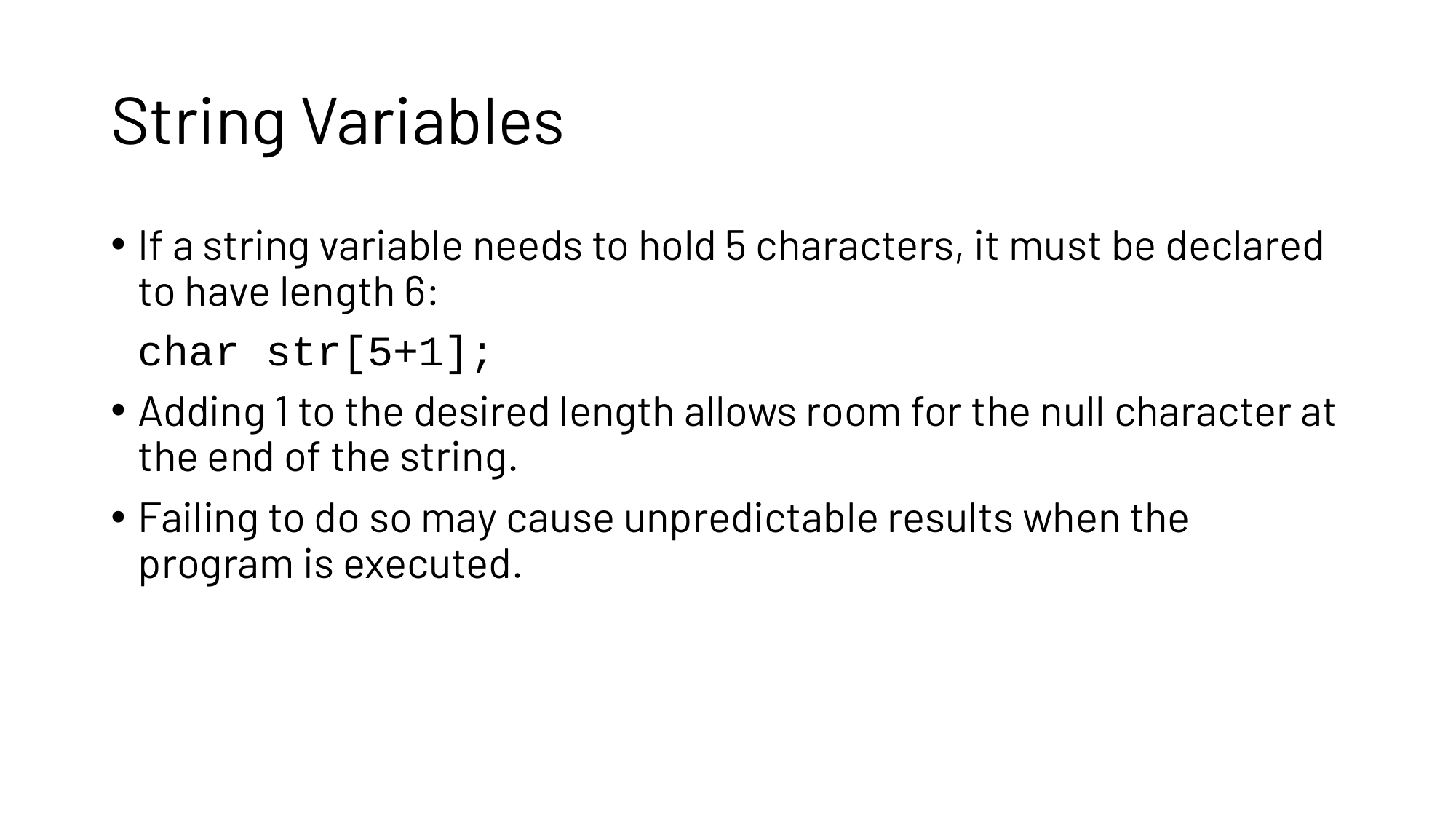

# String Variables
If a string variable needs to hold 5 characters, it must be declared to have length 6:
	char str[5+1];
Adding 1 to the desired length allows room for the null character at the end of the string.
Failing to do so may cause unpredictable results when the program is executed.